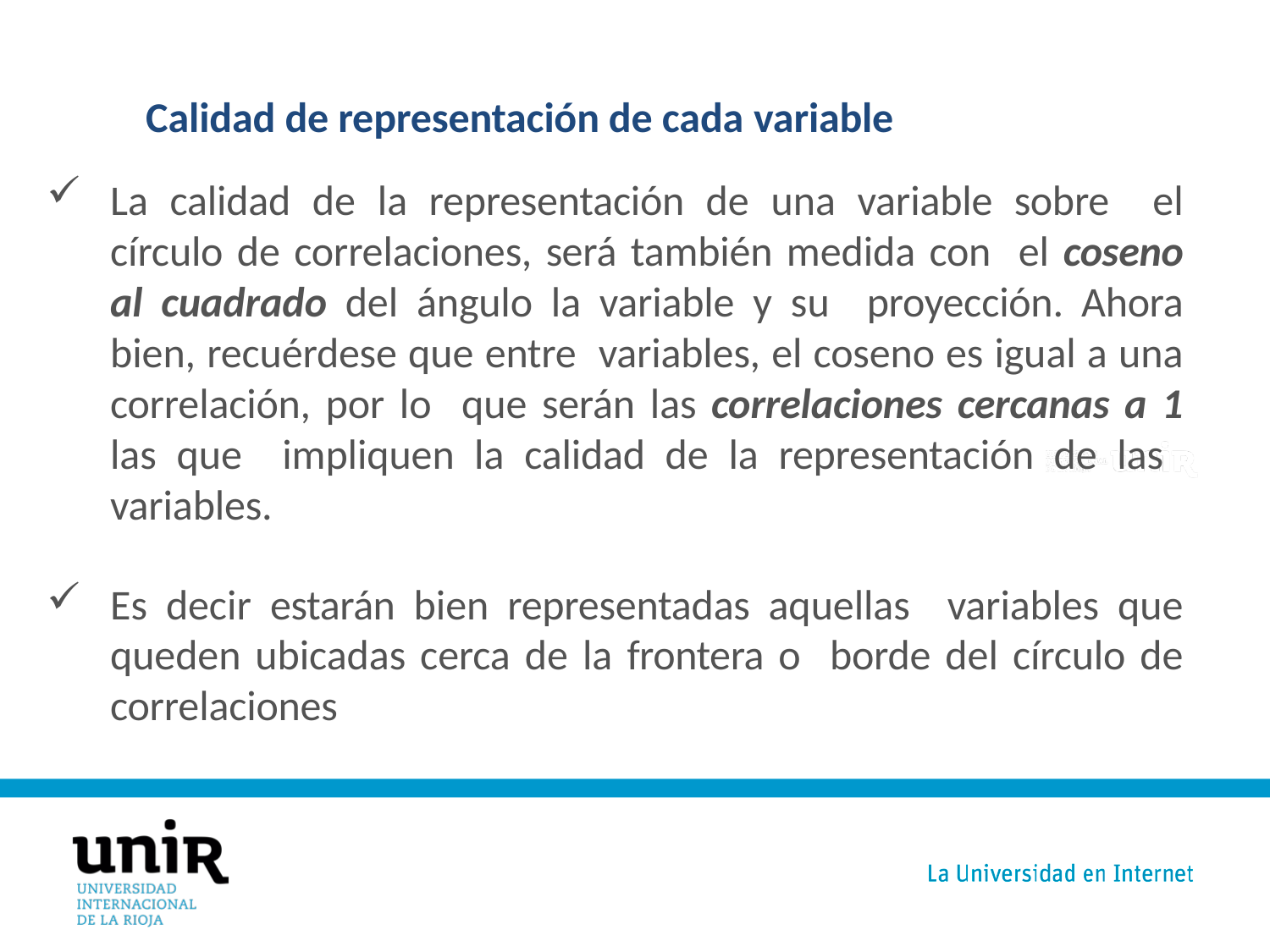

Calidad de representación de cada variable
La calidad de la representación de una variable sobre  el círculo de correlaciones, será también medida con  el coseno al cuadrado del ángulo la variable y su  proyección. Ahora bien, recuérdese que entre  variables, el coseno es igual a una correlación, por lo  que serán las correlaciones cercanas a 1 las que  impliquen la calidad de la representación de las  variables.

Es decir estarán bien representadas aquellas  variables que queden ubicadas cerca de la frontera o  borde del círculo de correlaciones